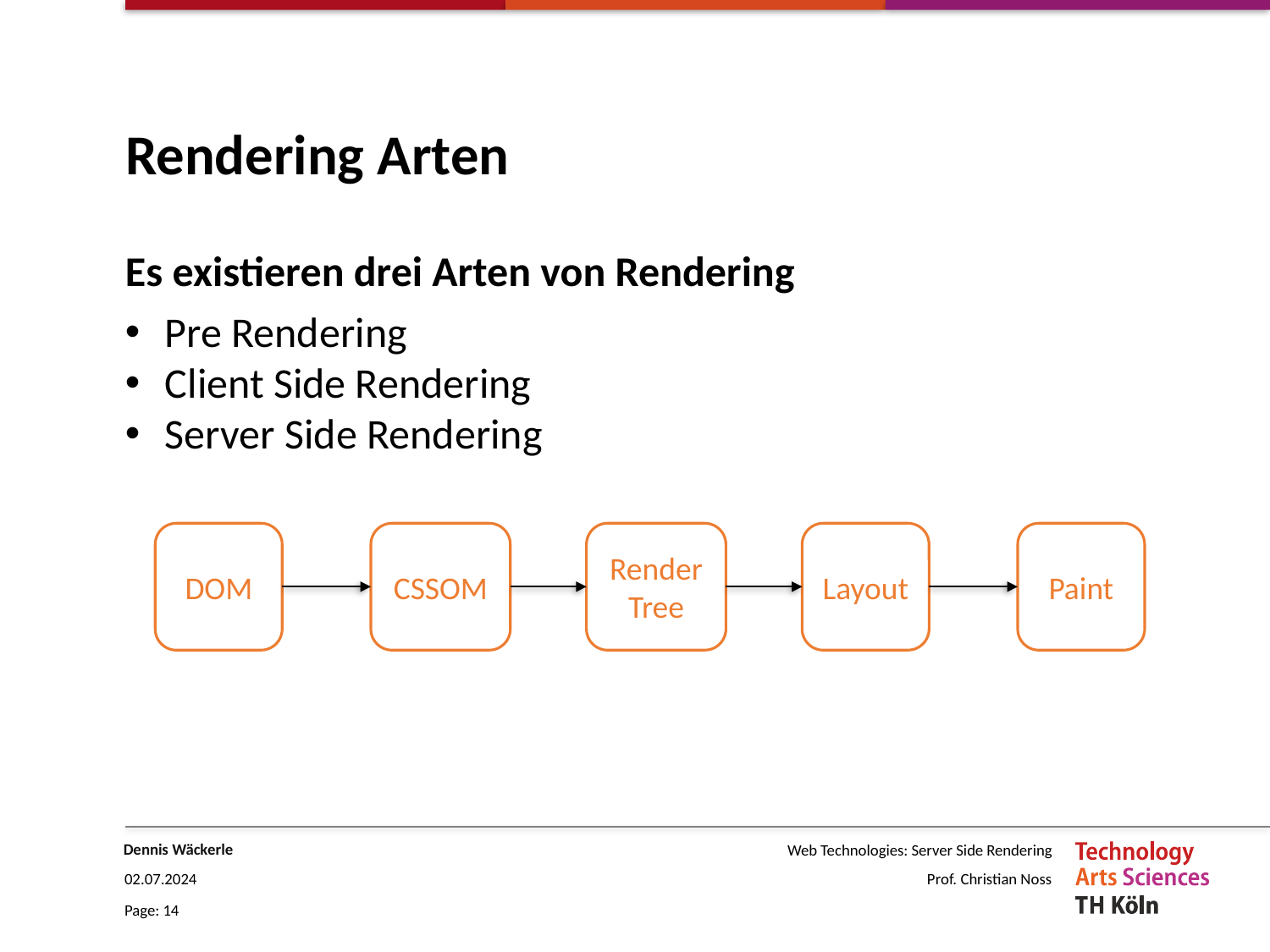

# Rendering Arten
Es existieren drei Arten von Rendering
Pre Rendering
Client Side Rendering
Server Side Rendering

DOM
CSSOM
Render Tree
Layout
Paint